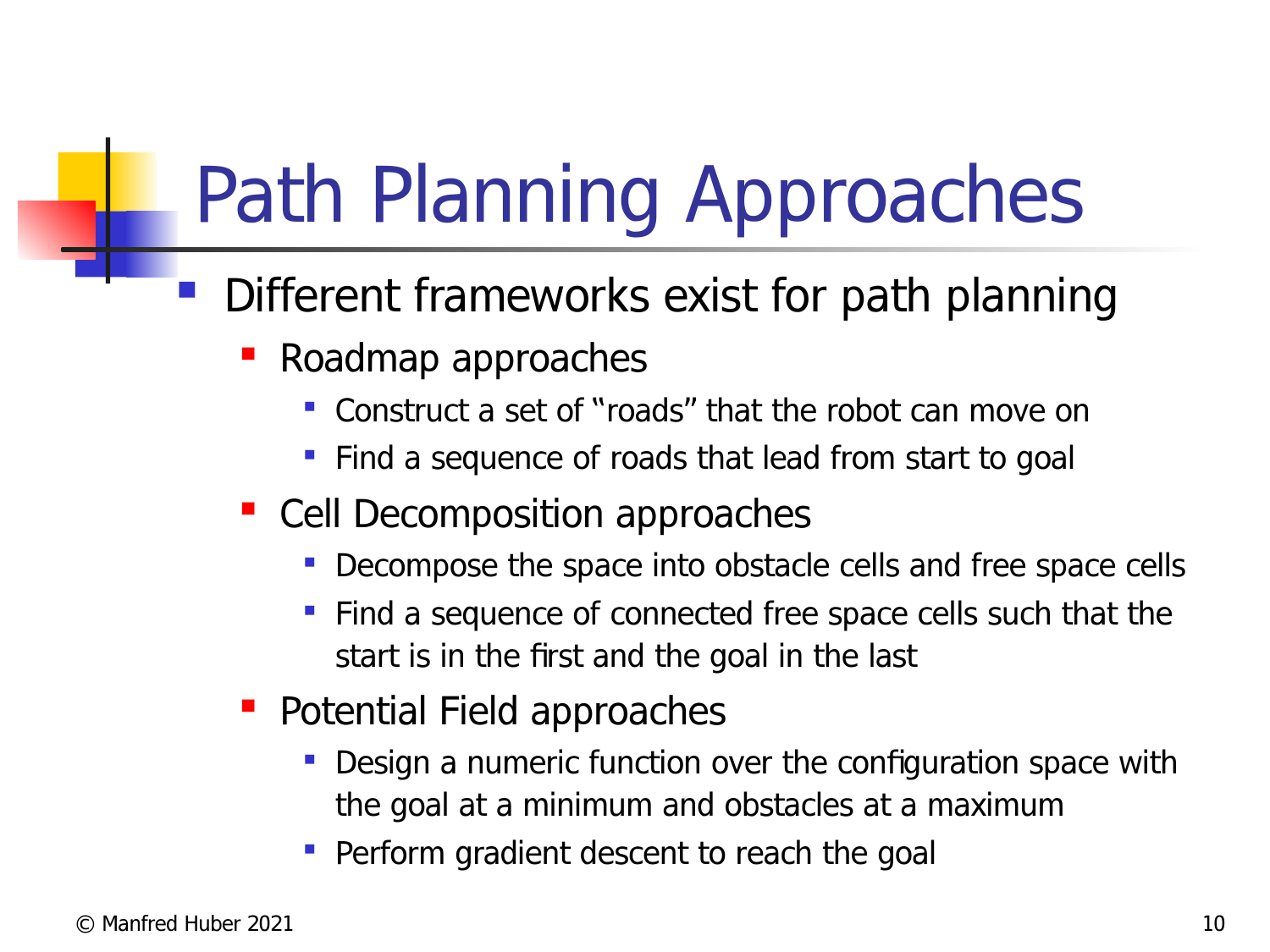

# Path Planning Approaches
Different frameworks exist for path planning
Roadmap approaches
Construct a set of “roads” that the robot can move on
Find a sequence of roads that lead from start to goal
Cell Decomposition approaches
Decompose the space into obstacle cells and free space cells
Find a sequence of connected free space cells such that the start is in the first and the goal in the last
Potential Field approaches
Design a numeric function over the configuration space with the goal at a minimum and obstacles at a maximum
Perform gradient descent to reach the goal
© Manfred Huber 2021
10